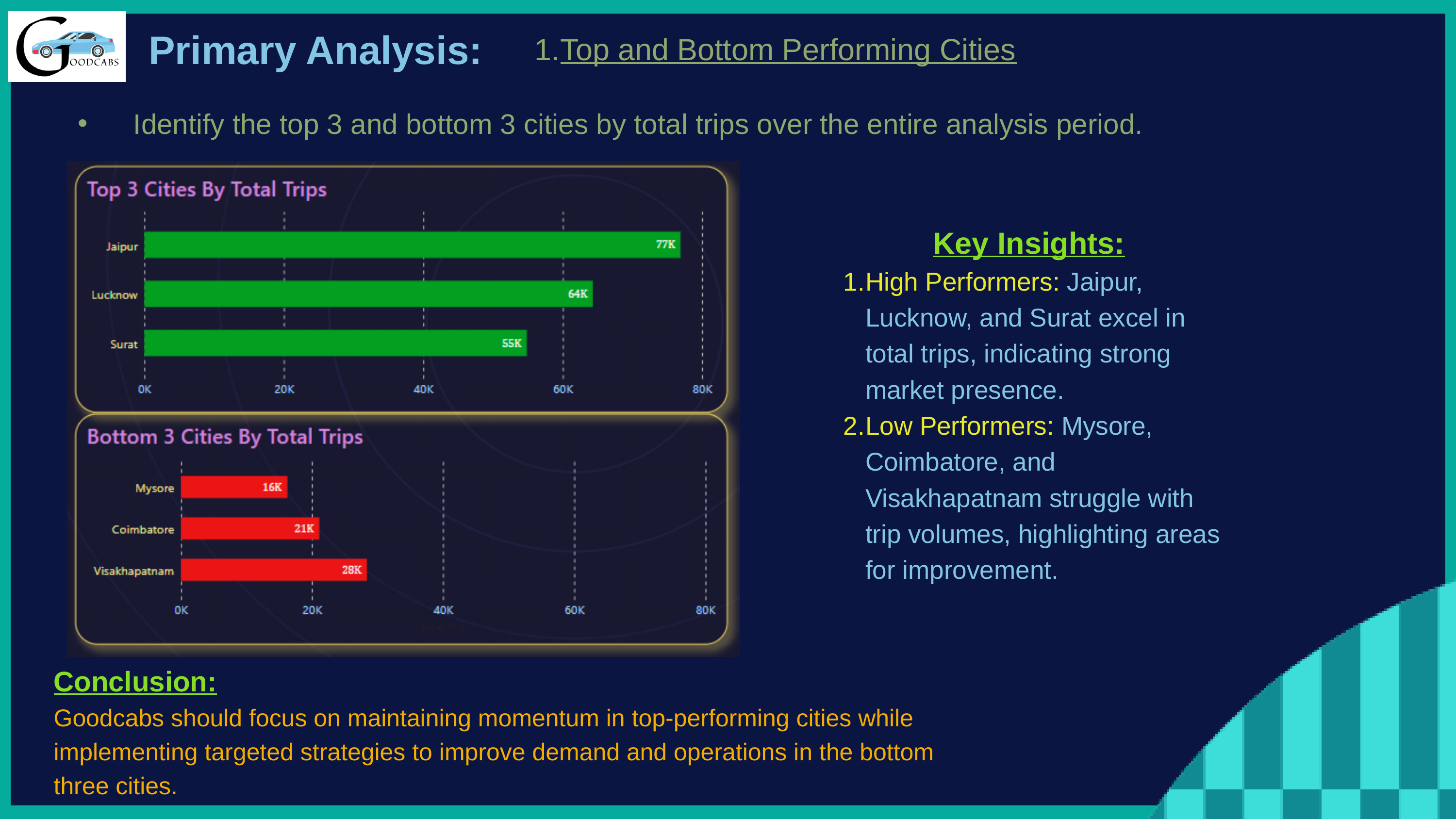

Primary Analysis:
Top and Bottom Performing Cities
    Identify the top 3 and bottom 3 cities by total trips over the entire analysis period.

Key Insights:
High Performers: Jaipur, Lucknow, and Surat excel in total trips, indicating strong market presence.
Low Performers: Mysore, Coimbatore, and Visakhapatnam struggle with trip volumes, highlighting areas for improvement.

Conclusion:
Goodcabs should focus on maintaining momentum in top-performing cities while implementing targeted strategies to improve demand and operations in the bottom three cities.